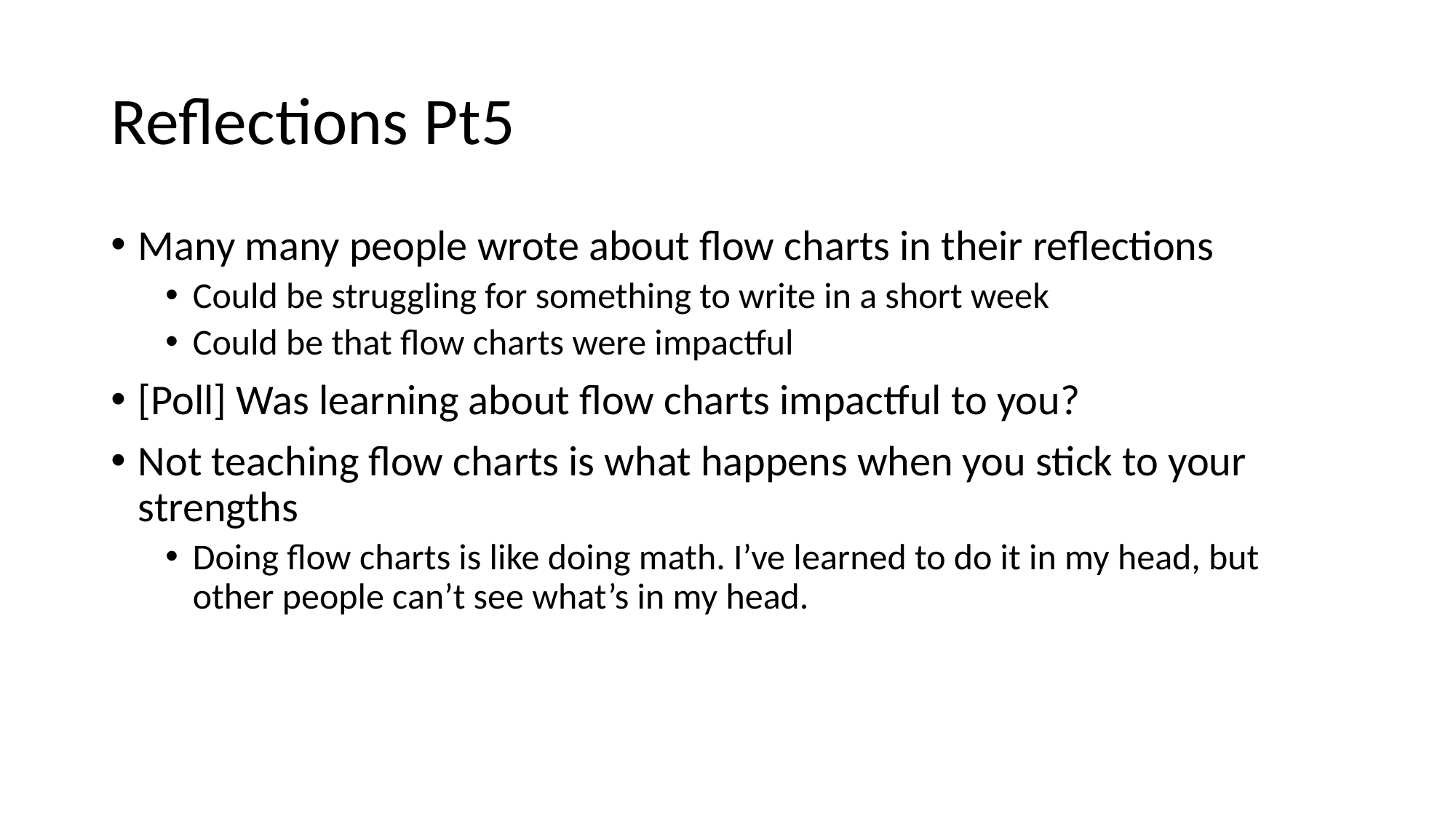

# Reflections Pt5
Many many people wrote about flow charts in their reflections
Could be struggling for something to write in a short week
Could be that flow charts were impactful
[Poll] Was learning about flow charts impactful to you?
Not teaching flow charts is what happens when you stick to your strengths
Doing flow charts is like doing math. I’ve learned to do it in my head, but other people can’t see what’s in my head.